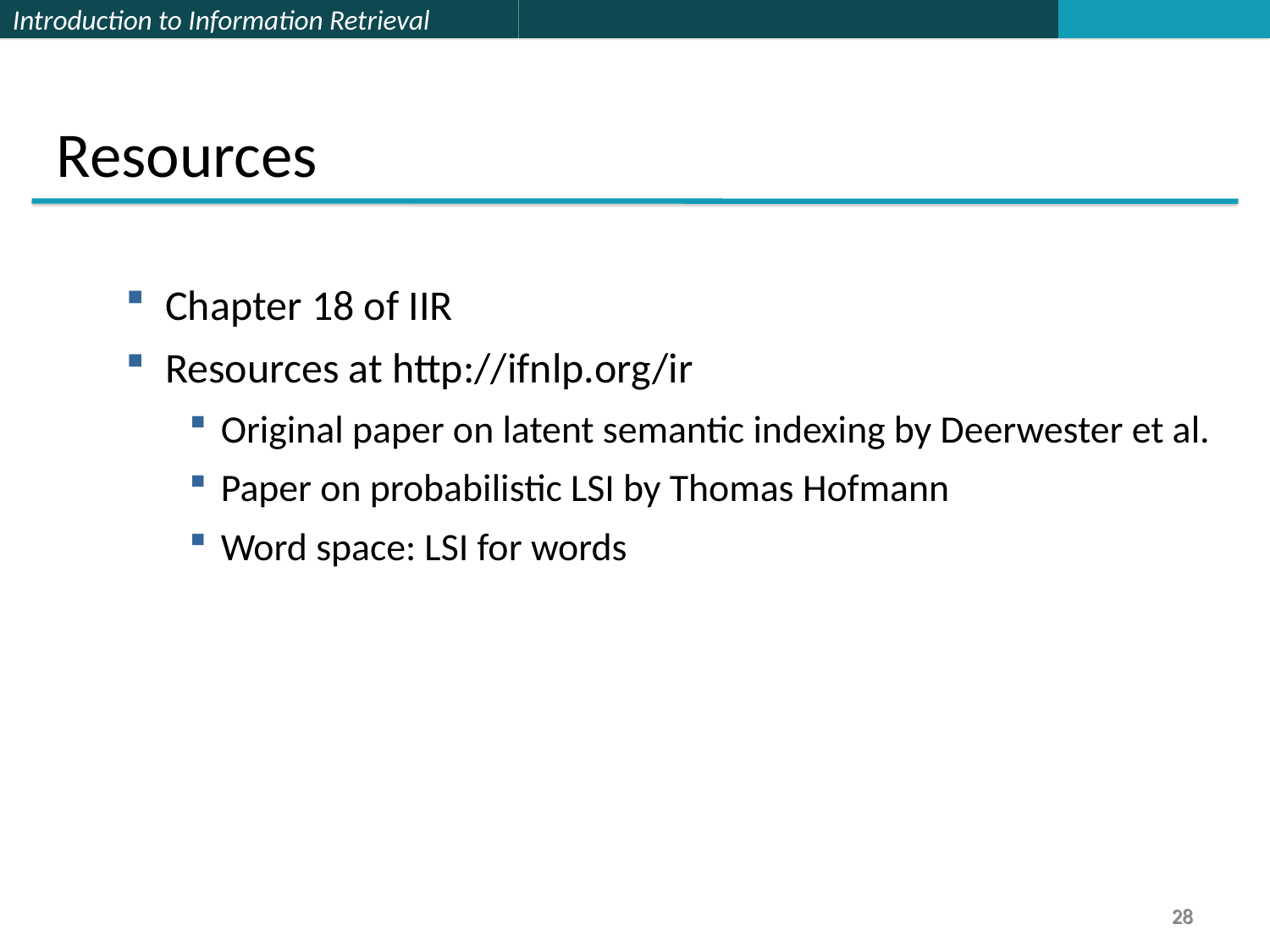

Resources

Chapter 18 of IIR
Resources at http://ifnlp.org/ir
Original paper on latent semantic indexing by Deerwester et al.
Paper on probabilistic LSI by Thomas Hofmann
Word space: LSI for words

28
28